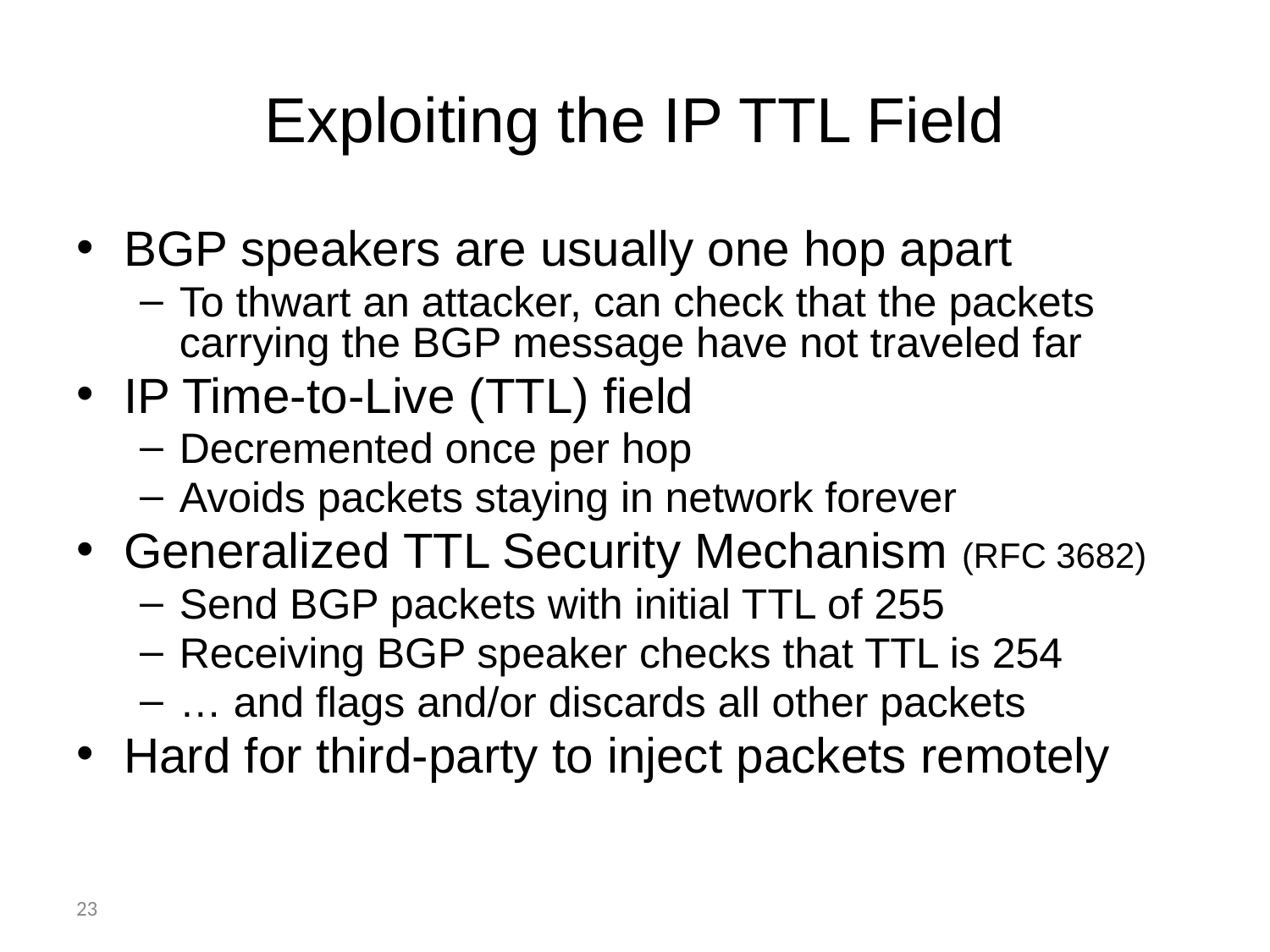

# Exploiting the IP TTL Field
BGP speakers are usually one hop apart
To thwart an attacker, can check that the packets carrying the BGP message have not traveled far
IP Time-to-Live (TTL) field
Decremented once per hop
Avoids packets staying in network forever
Generalized TTL Security Mechanism (RFC 3682)
Send BGP packets with initial TTL of 255
Receiving BGP speaker checks that TTL is 254
… and flags and/or discards all other packets
Hard for third-party to inject packets remotely

23